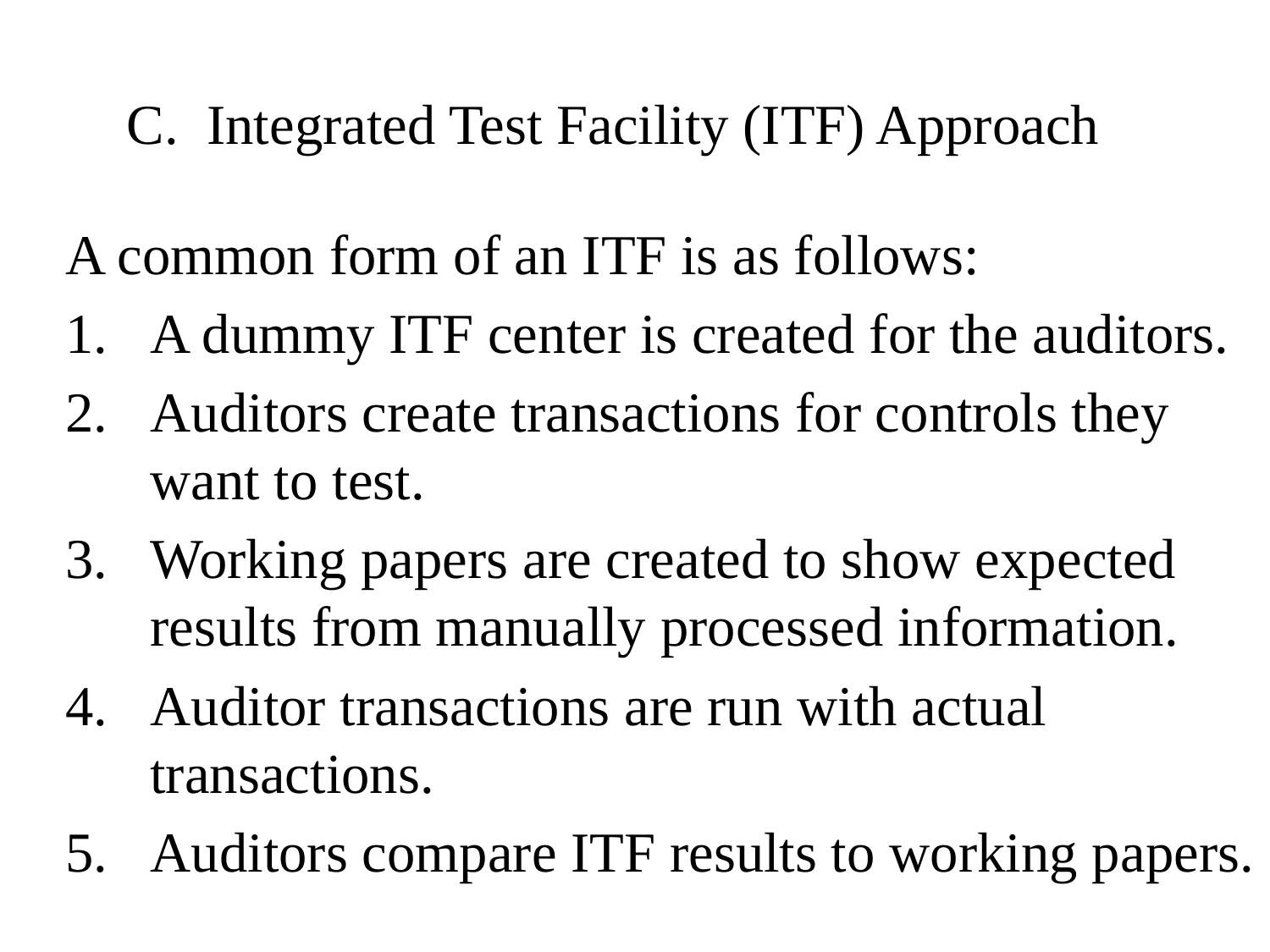

# C.  Integrated Test Facility (ITF) Approach
A common form of an ITF is as follows:
A dummy ITF center is created for the auditors.
Auditors create transactions for controls they want to test.
Working papers are created to show expected results from manually processed information.
Auditor transactions are run with actual transactions.
Auditors compare ITF results to working papers.